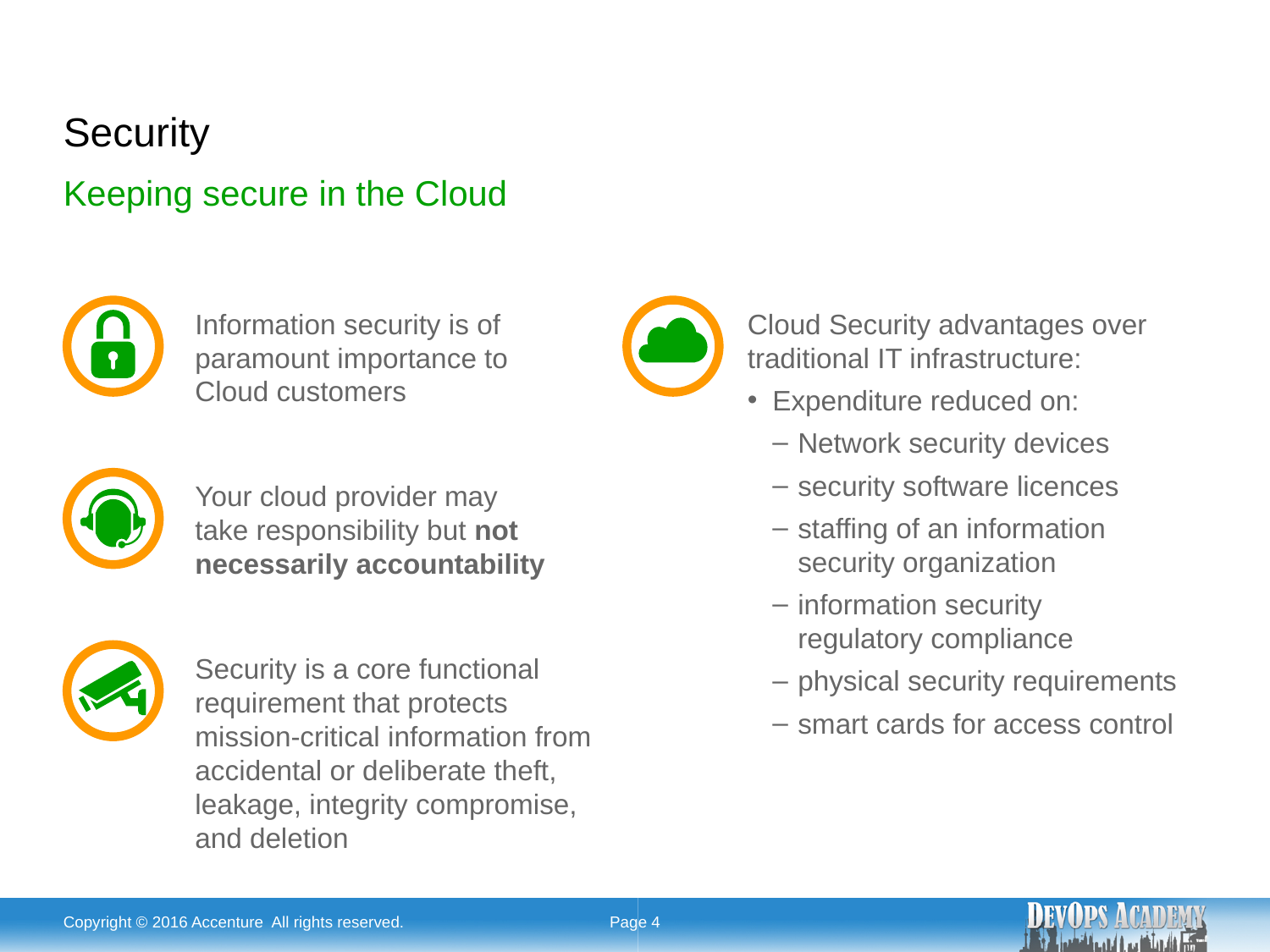

# Security
Keeping secure in the Cloud

Information security is of paramount importance to
Cloud customers

Cloud Security advantages over traditional IT infrastructure:
Expenditure reduced on:
Network security devices
security software licences
staffing of an information security organization
information security
regulatory compliance
physical security requirements
smart cards for access control

Your cloud provider may
take responsibility but not necessarily accountability

Security is a core functional requirement that protects mission-critical information from accidental or deliberate theft, leakage, integrity compromise, and deletion

Copyright © 2016 Accenture  All rights reserved.
Page 4